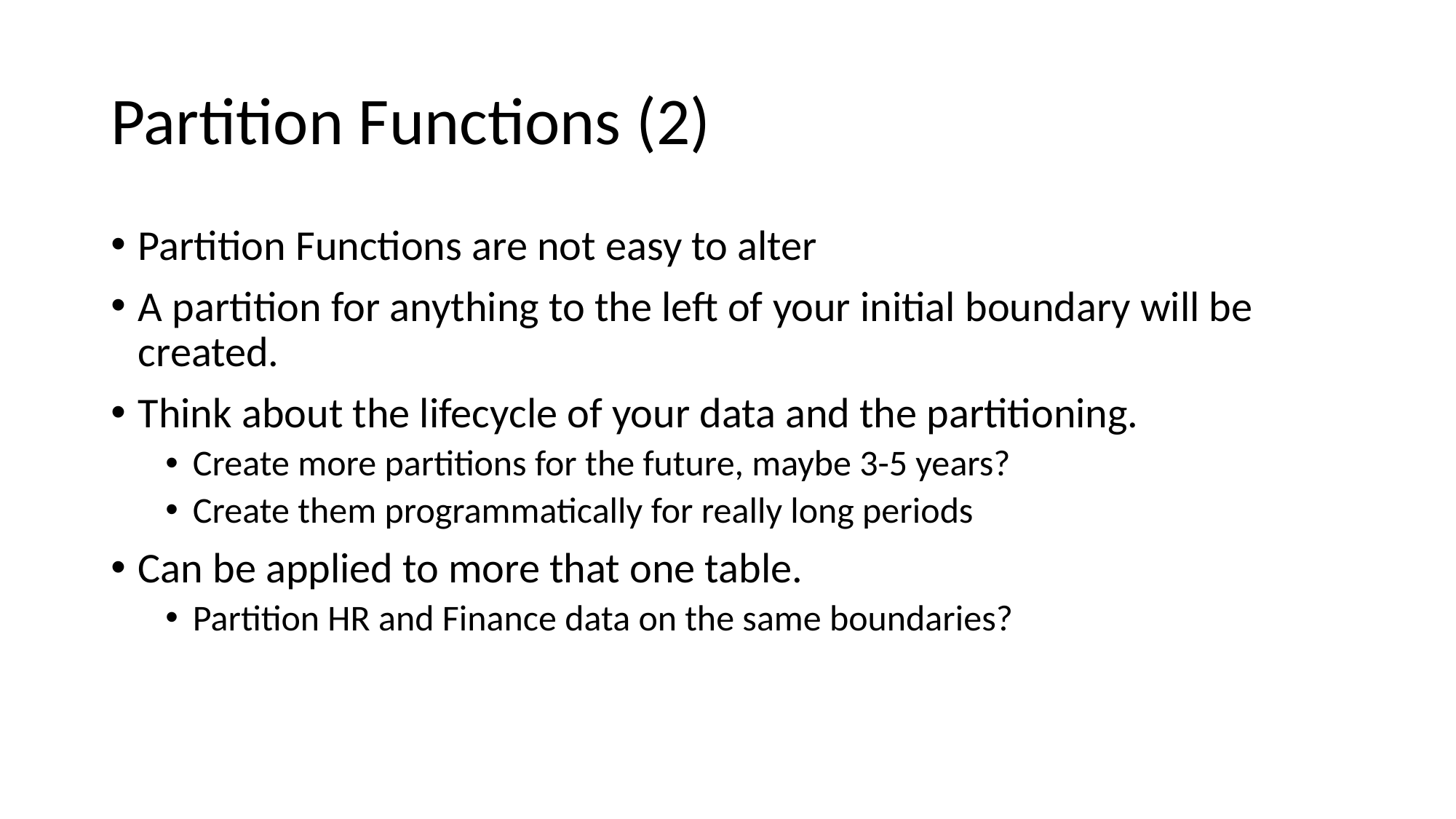

# Partition Functions (2)
Partition Functions are not easy to alter
A partition for anything to the left of your initial boundary will be created.
Think about the lifecycle of your data and the partitioning.
Create more partitions for the future, maybe 3-5 years?
Create them programmatically for really long periods
Can be applied to more that one table.
Partition HR and Finance data on the same boundaries?